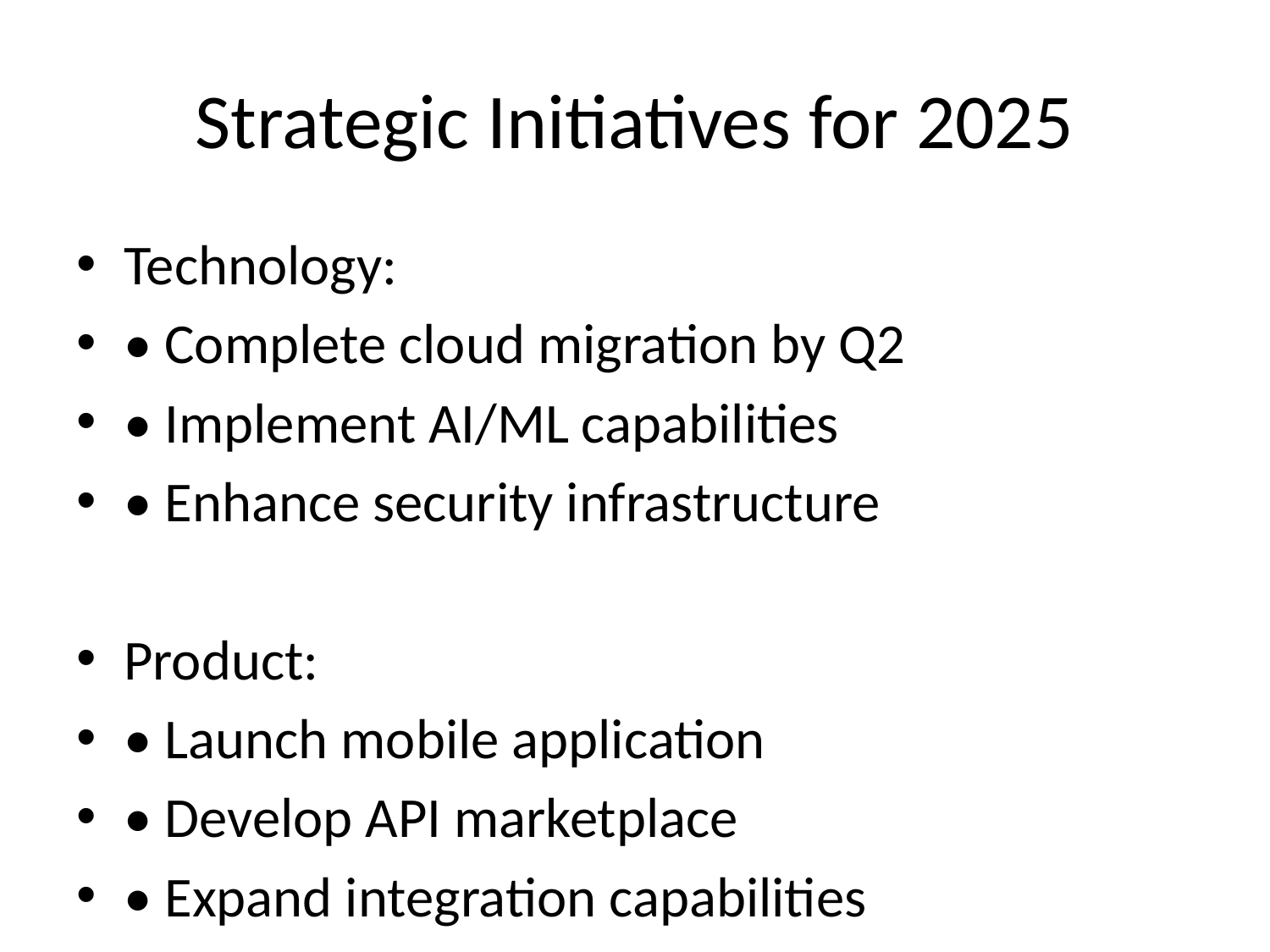

# Strategic Initiatives for 2025
Technology:
• Complete cloud migration by Q2
• Implement AI/ML capabilities
• Enhance security infrastructure

Product:
• Launch mobile application
• Develop API marketplace
• Expand integration capabilities

Market:
• Enter 3 additional markets
• Strengthen partner relationships
• Improve customer success programs